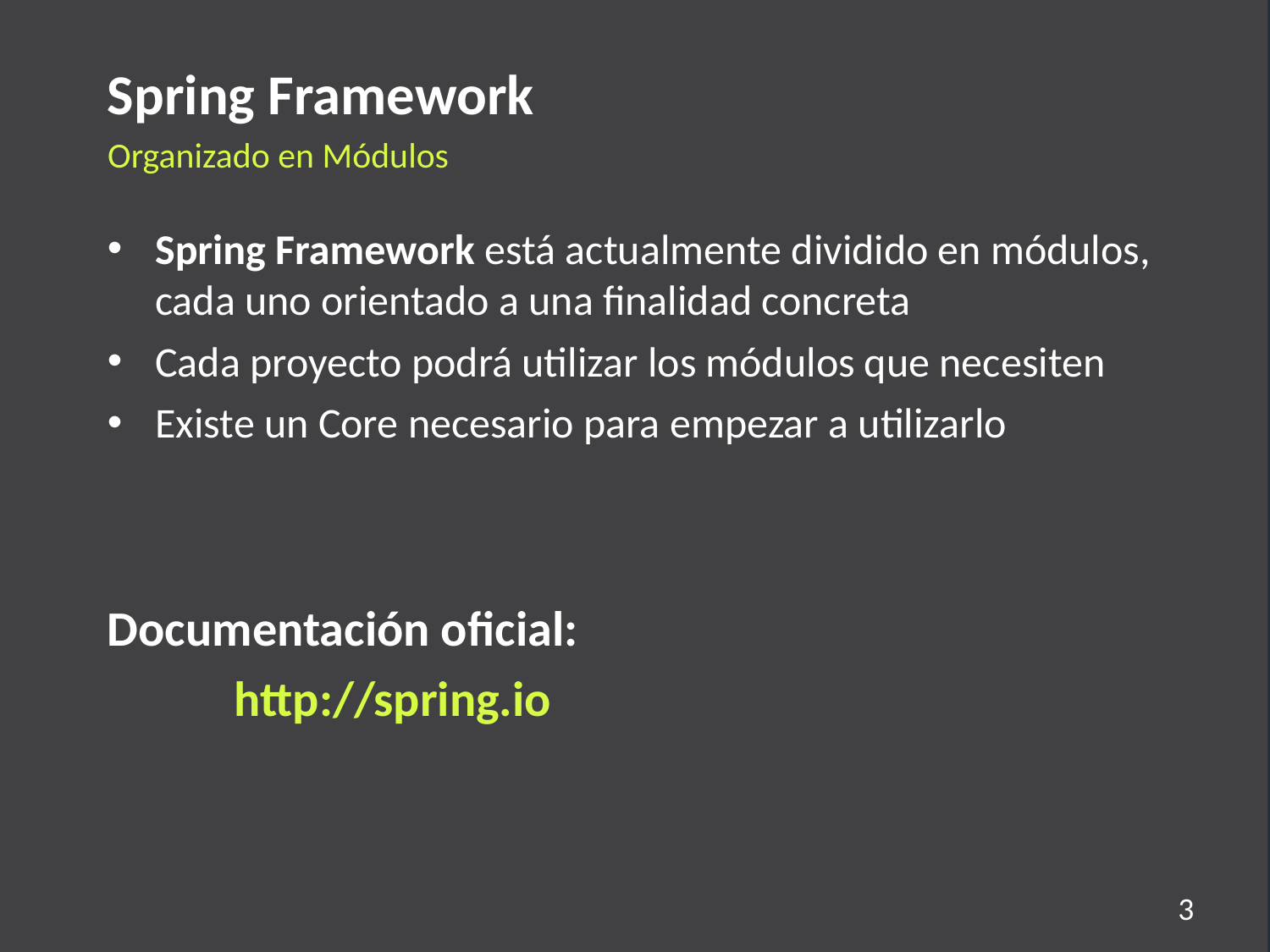

Spring Framework
Organizado en Módulos
Spring Framework está actualmente dividido en módulos, cada uno orientado a una finalidad concreta
Cada proyecto podrá utilizar los módulos que necesiten
Existe un Core necesario para empezar a utilizarlo

Documentación oficial:
	http://spring.io

3